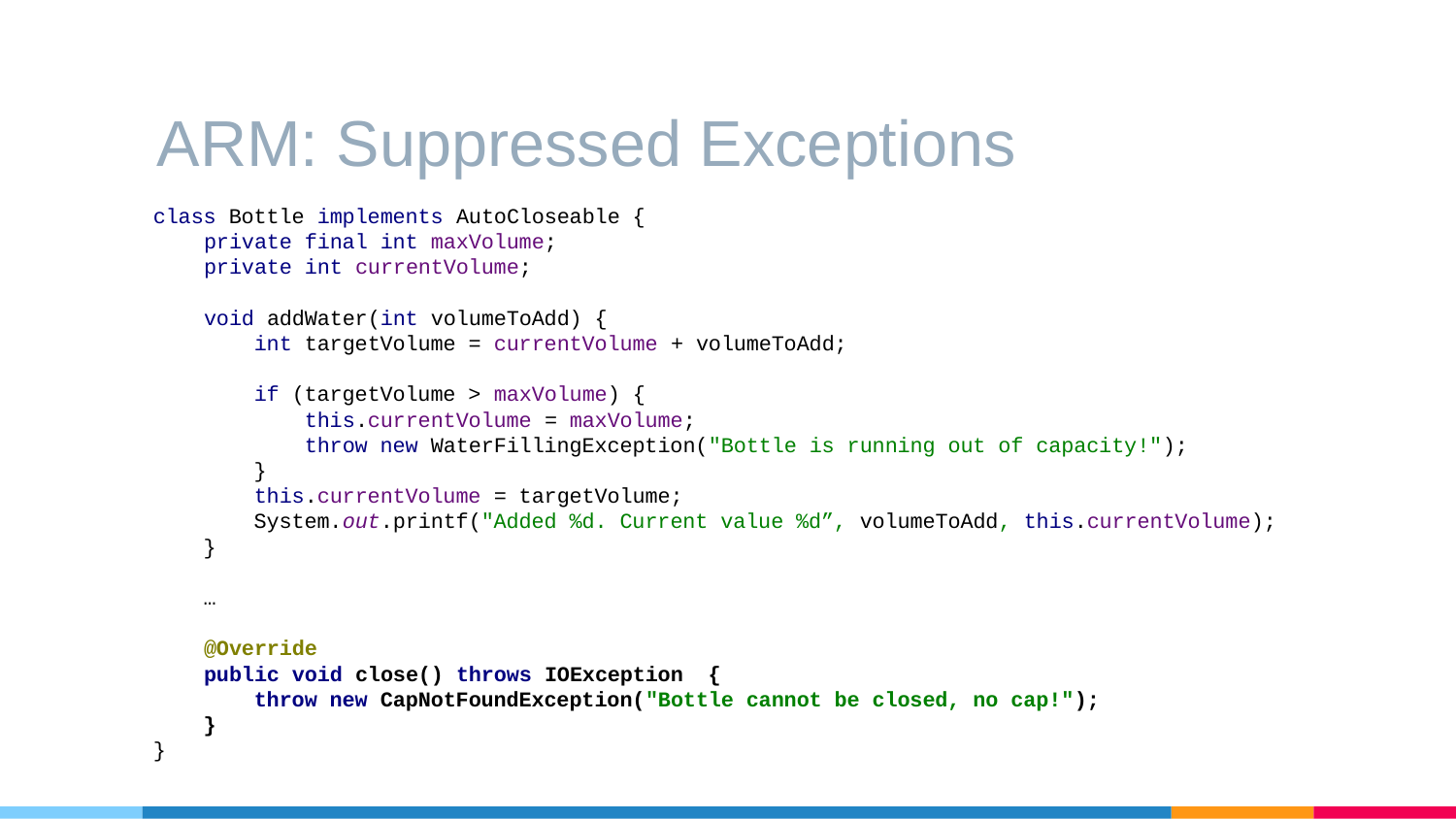

# ARM: Suppressed Exceptions
class Bottle implements AutoCloseable {
    private final int maxVolume;
    private int currentVolume;
    void addWater(int volumeToAdd) {
        int targetVolume = currentVolume + volumeToAdd;
        if (targetVolume > maxVolume) {
            this.currentVolume = maxVolume;
            throw new WaterFillingException("Bottle is running out of capacity!");
        }
        this.currentVolume = targetVolume;
        System.out.printf("Added %d. Current value %d”, volumeToAdd, this.currentVolume);
    }

    …
    @Override
    public void close() throws IOException  {
        throw new CapNotFoundException("Bottle cannot be closed, no cap!");
    }
}